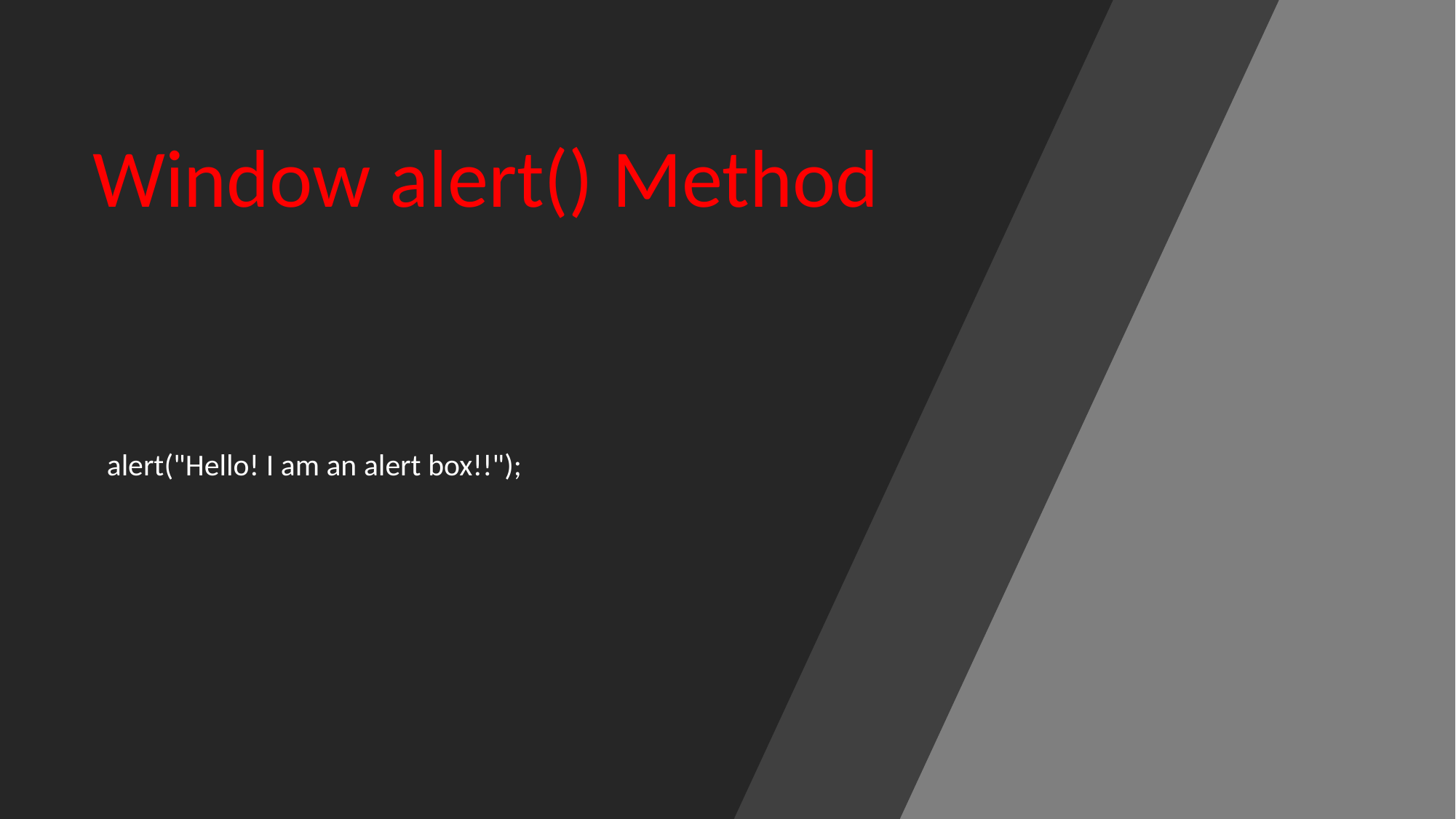

Window alert() Method

alert("Hello! I am an alert box!!");